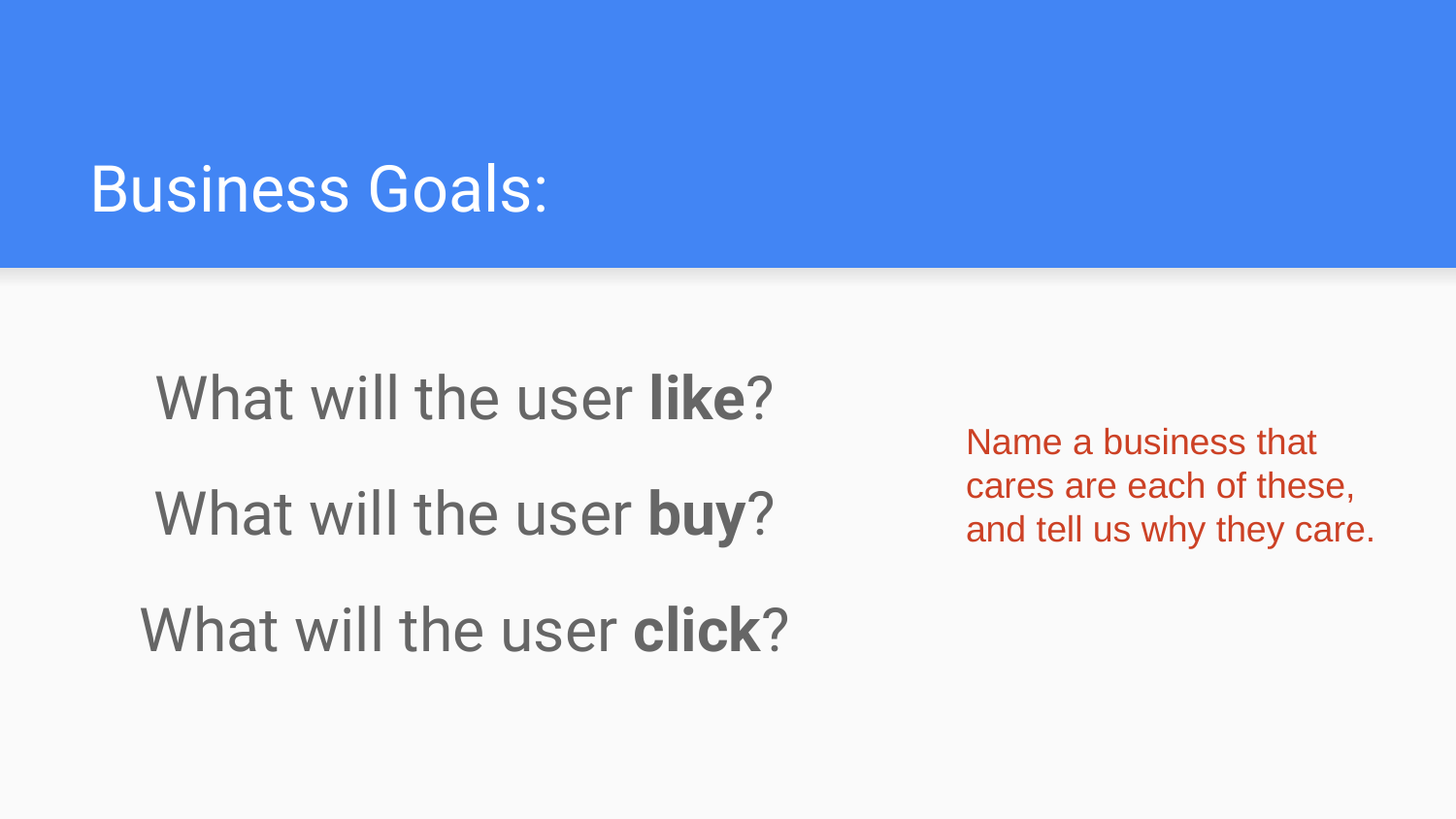

# Business Goals:
What will the user like?
What will the user buy?
What will the user click?
Name a business that cares are each of these, and tell us why they care.